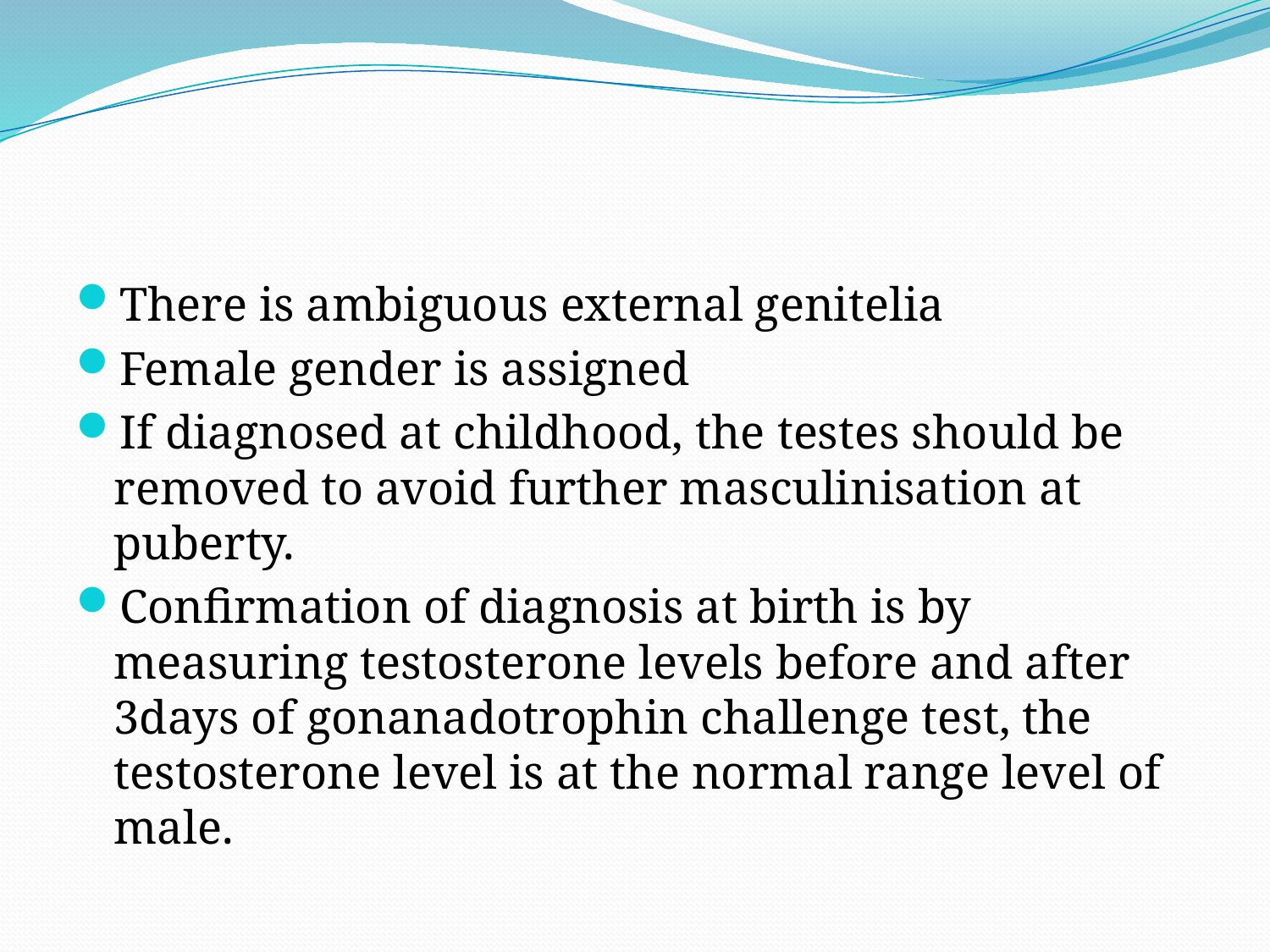

#
There is ambiguous external genitelia
Female gender is assigned
If diagnosed at childhood, the testes should be removed to avoid further masculinisation at puberty.
Confirmation of diagnosis at birth is by measuring testosterone levels before and after 3days of gonanadotrophin challenge test, the testosterone level is at the normal range level of male.